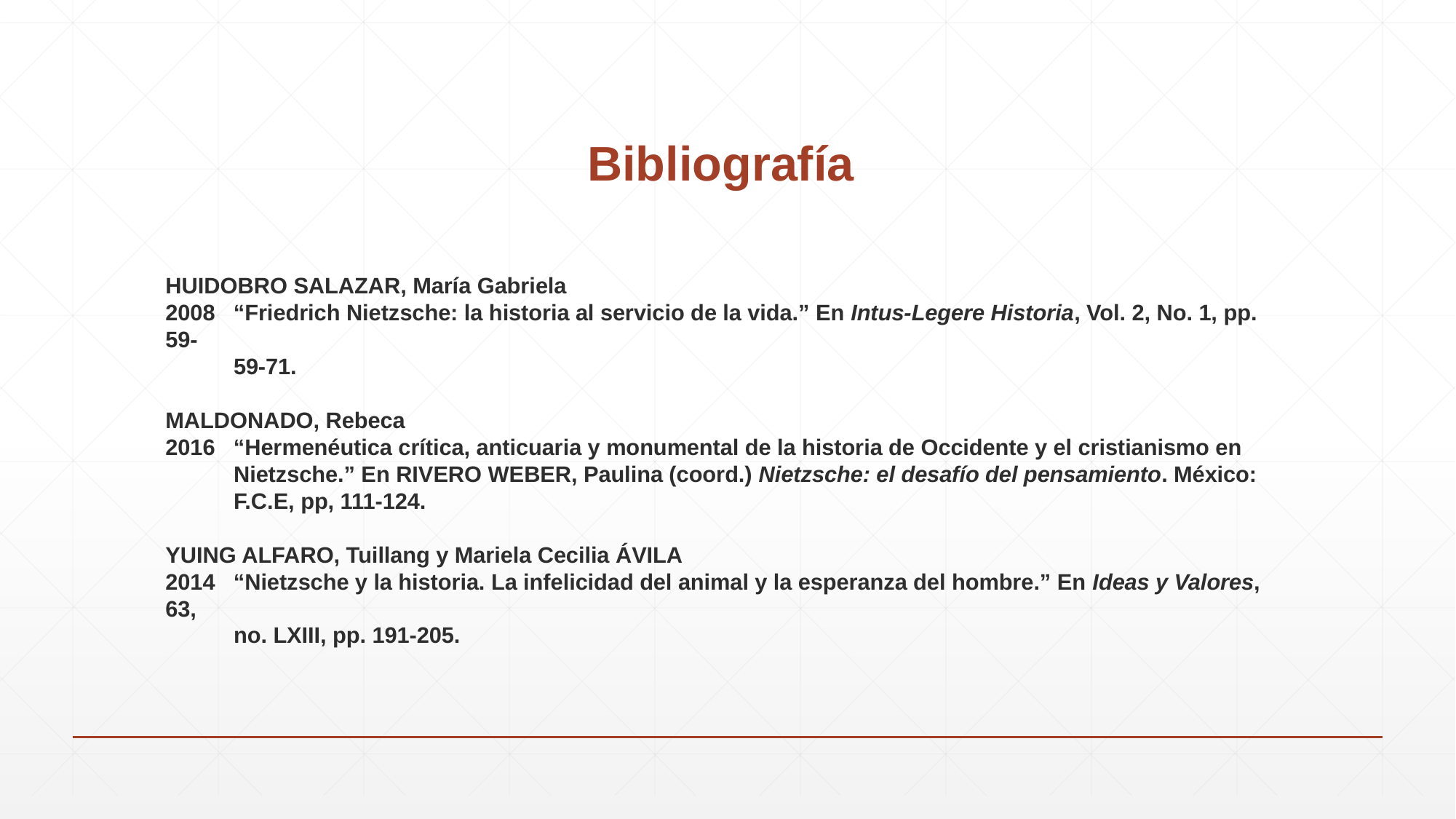

# Bibliografía

HUIDOBRO SALAZAR, María Gabriela
2008   “Friedrich Nietzsche: la historia al servicio de la vida.” En Intus-Legere Historia, Vol. 2, No. 1, pp. 59-
           59-71.

MALDONADO, Rebeca
2016   “Hermenéutica crítica, anticuaria y monumental de la historia de Occidente y el cristianismo en
           Nietzsche.” En RIVERO WEBER, Paulina (coord.) Nietzsche: el desafío del pensamiento. México:
           F.C.E, pp, 111-124.

YUING ALFARO, Tuillang y Mariela Cecilia ÁVILA
2014   “Nietzsche y la historia. La infelicidad del animal y la esperanza del hombre.” En Ideas y Valores, 63,
           no. LXIII, pp. 191-205.